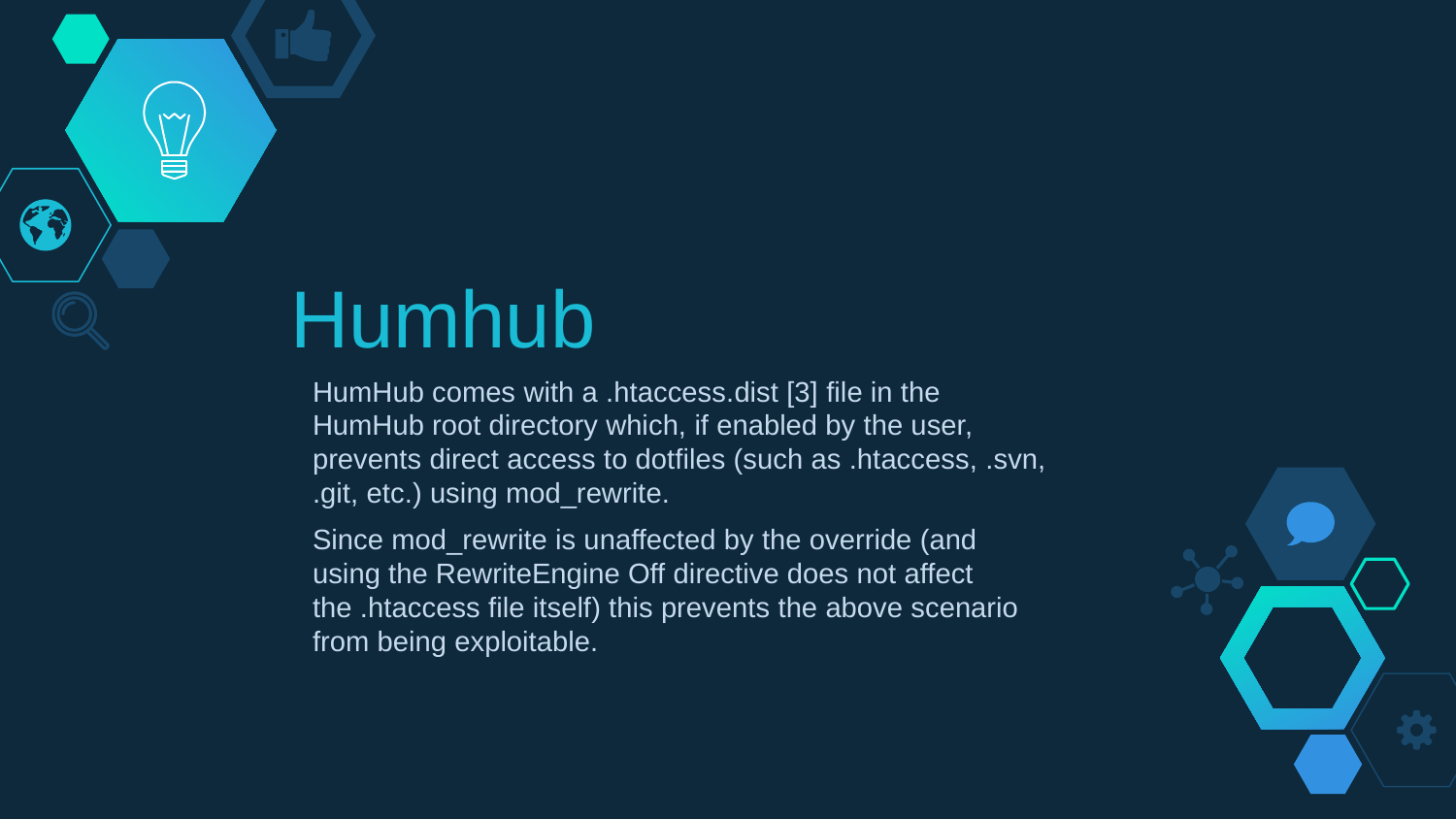

# Humhub
HumHub comes with a .htaccess.dist [3] file in the HumHub root directory which, if enabled by the user, prevents direct access to dotfiles (such as .htaccess, .svn, .git, etc.) using mod_rewrite.
Since mod_rewrite is unaffected by the override (and using the RewriteEngine Off directive does not affect the .htaccess file itself) this prevents the above scenario from being exploitable.